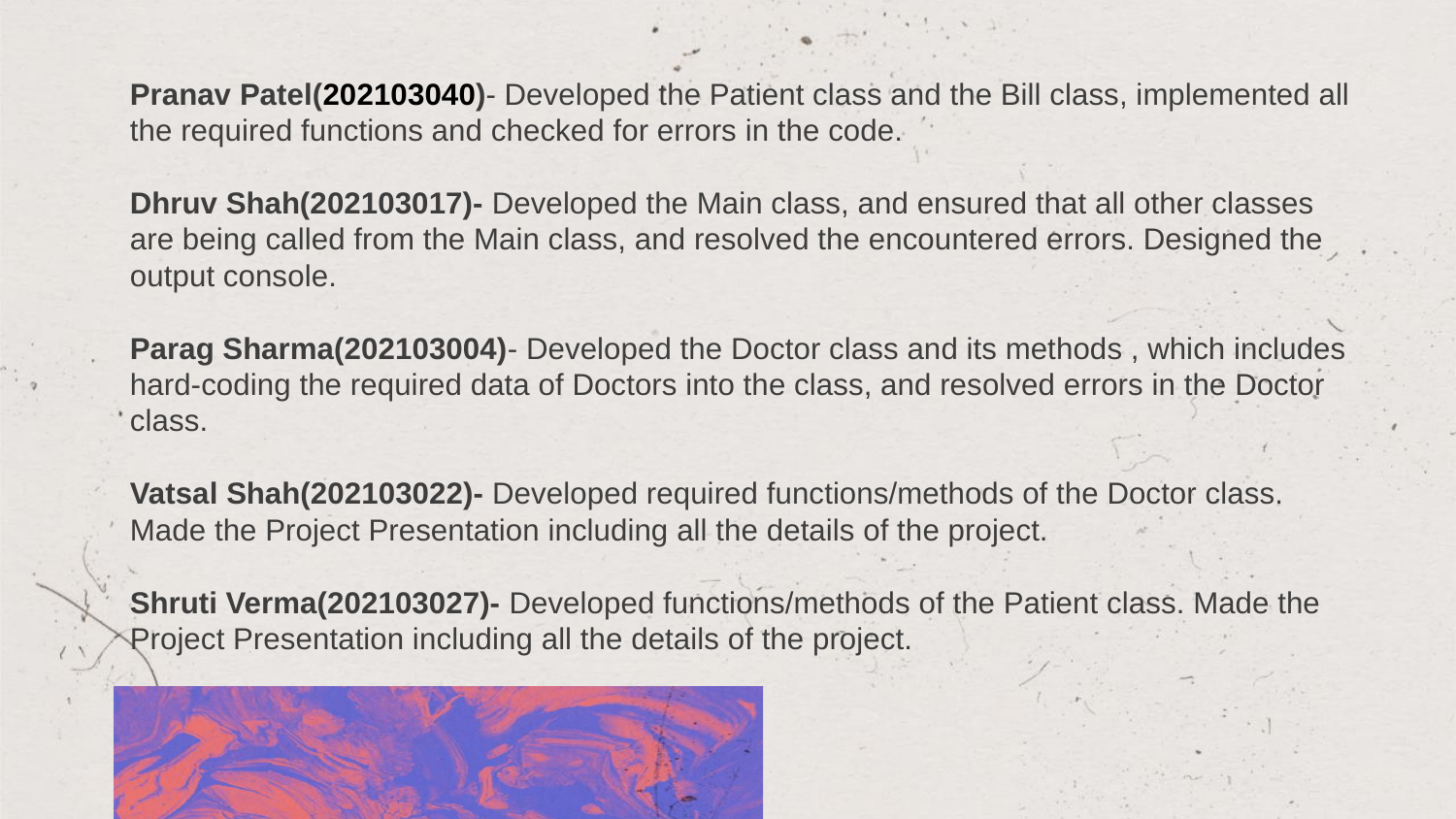

Pranav Patel(202103040)- Developed the Patient class and the Bill class, implemented all the required functions and checked for errors in the code.

Dhruv Shah(202103017)- Developed the Main class, and ensured that all other classes are being called from the Main class, and resolved the encountered errors. Designed the output console.

Parag Sharma(202103004)- Developed the Doctor class and its methods , which includes hard-coding the required data of Doctors into the class, and resolved errors in the Doctor class.

Vatsal Shah(202103022)- Developed required functions/methods of the Doctor class. Made the Project Presentation including all the details of the project.

Shruti Verma(202103027)- Developed functions/methods of the Patient class. Made the Project Presentation including all the details of the project.